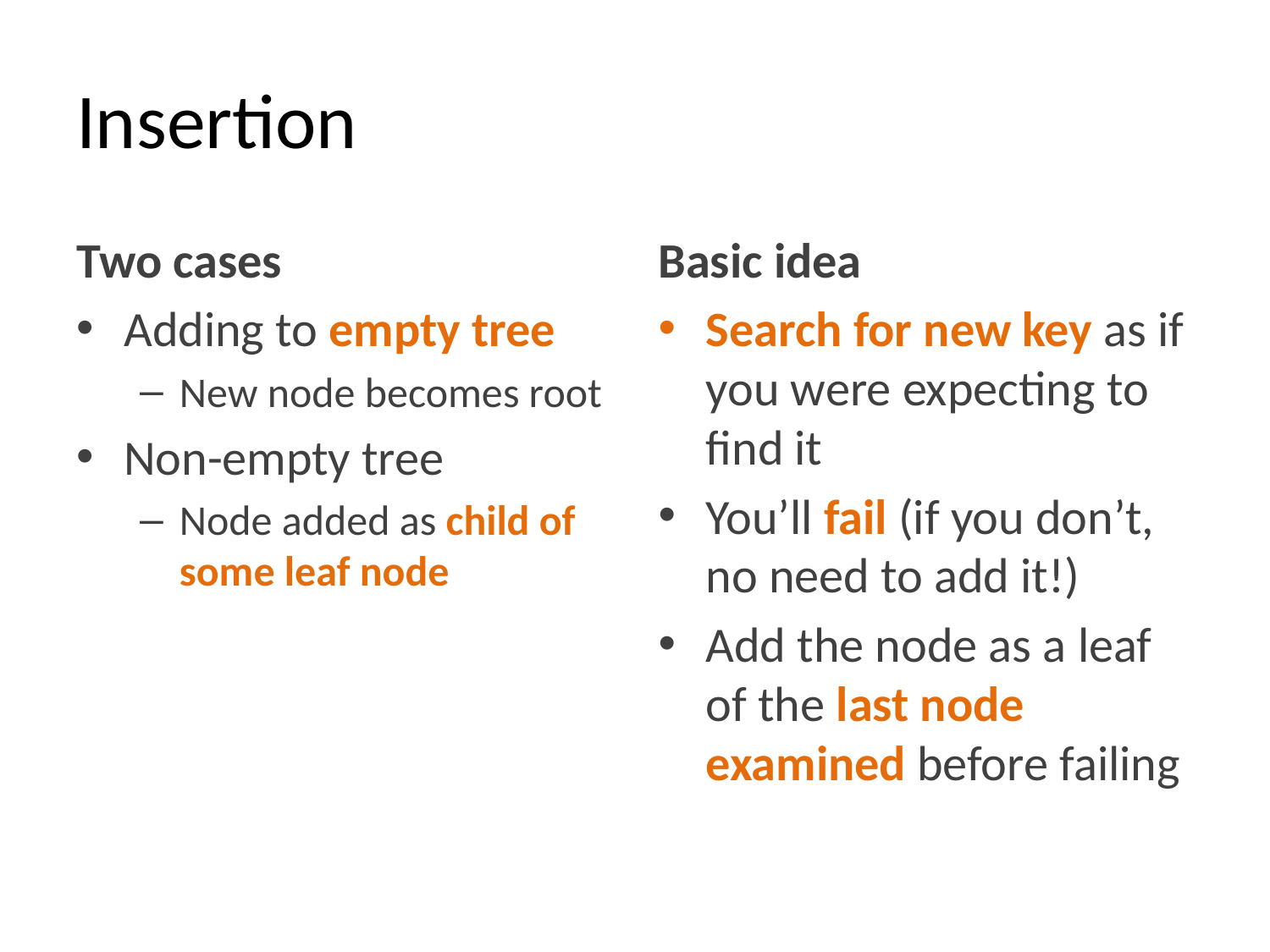

# Insertion
Two cases
Adding to empty tree
New node becomes root
Non-empty tree
Node added as child of some leaf node
Basic idea
Search for new key as if you were expecting to find it
You’ll fail (if you don’t, no need to add it!)
Add the node as a leaf of the last node examined before failing